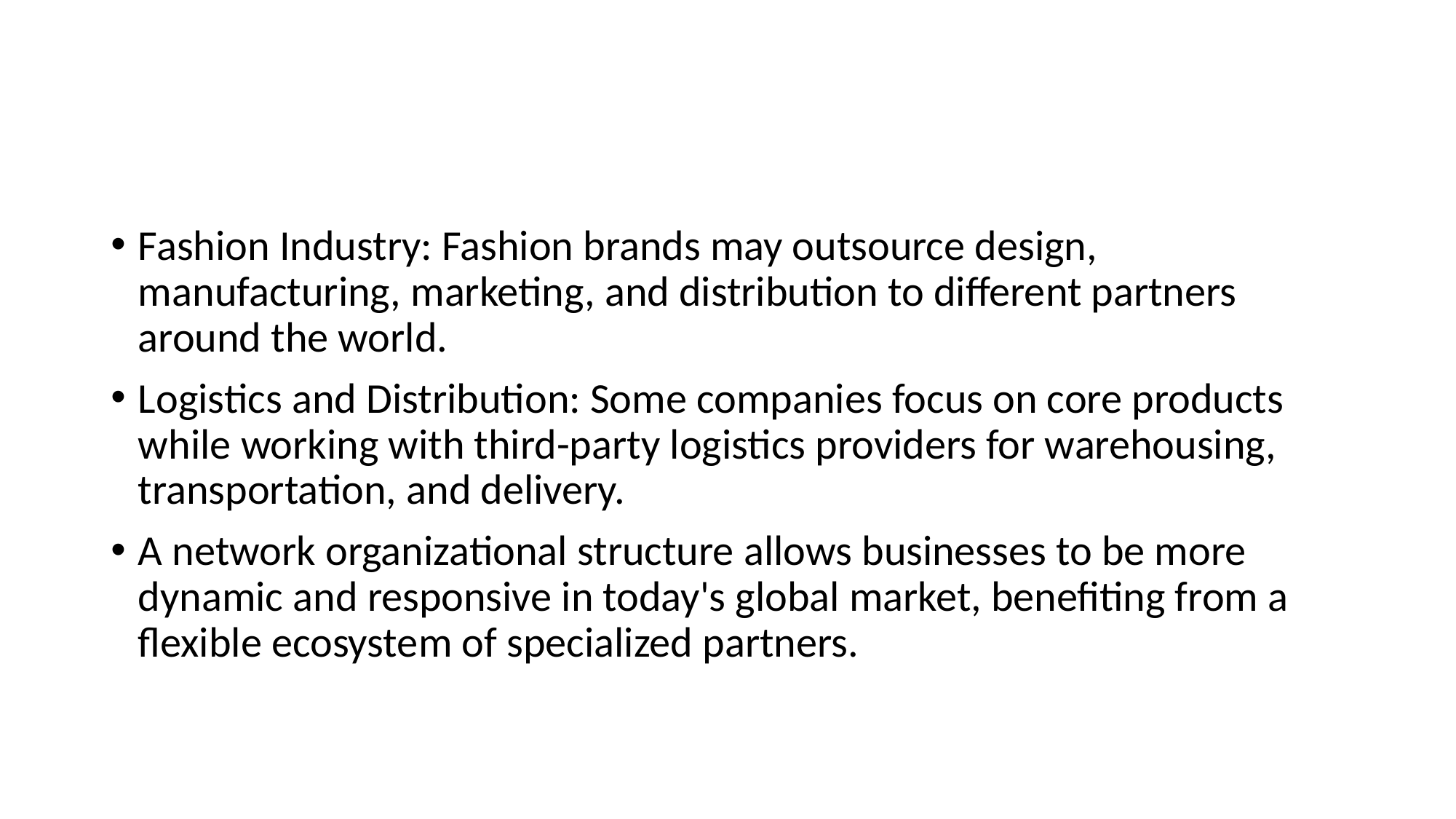

#
Fashion Industry: Fashion brands may outsource design, manufacturing, marketing, and distribution to different partners around the world.
Logistics and Distribution: Some companies focus on core products while working with third-party logistics providers for warehousing, transportation, and delivery.
A network organizational structure allows businesses to be more dynamic and responsive in today's global market, benefiting from a flexible ecosystem of specialized partners.